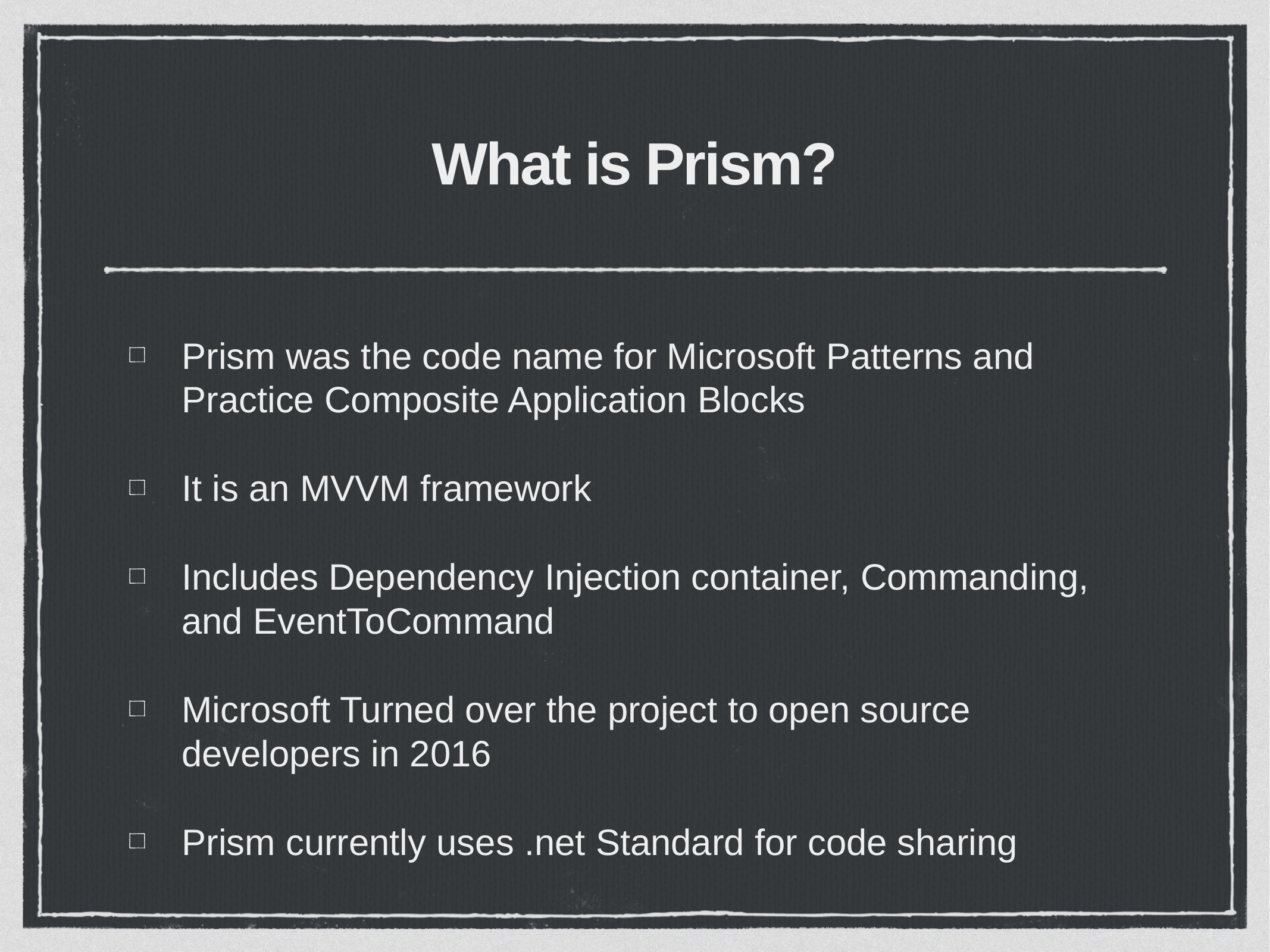

# What is Prism?
Prism was the code name for Microsoft Patterns and Practice Composite Application Blocks
It is an MVVM framework
Includes Dependency Injection container, Commanding,  and EventToCommand
Microsoft Turned over the project to open source developers in 2016
Prism currently uses .net Standard for code sharing